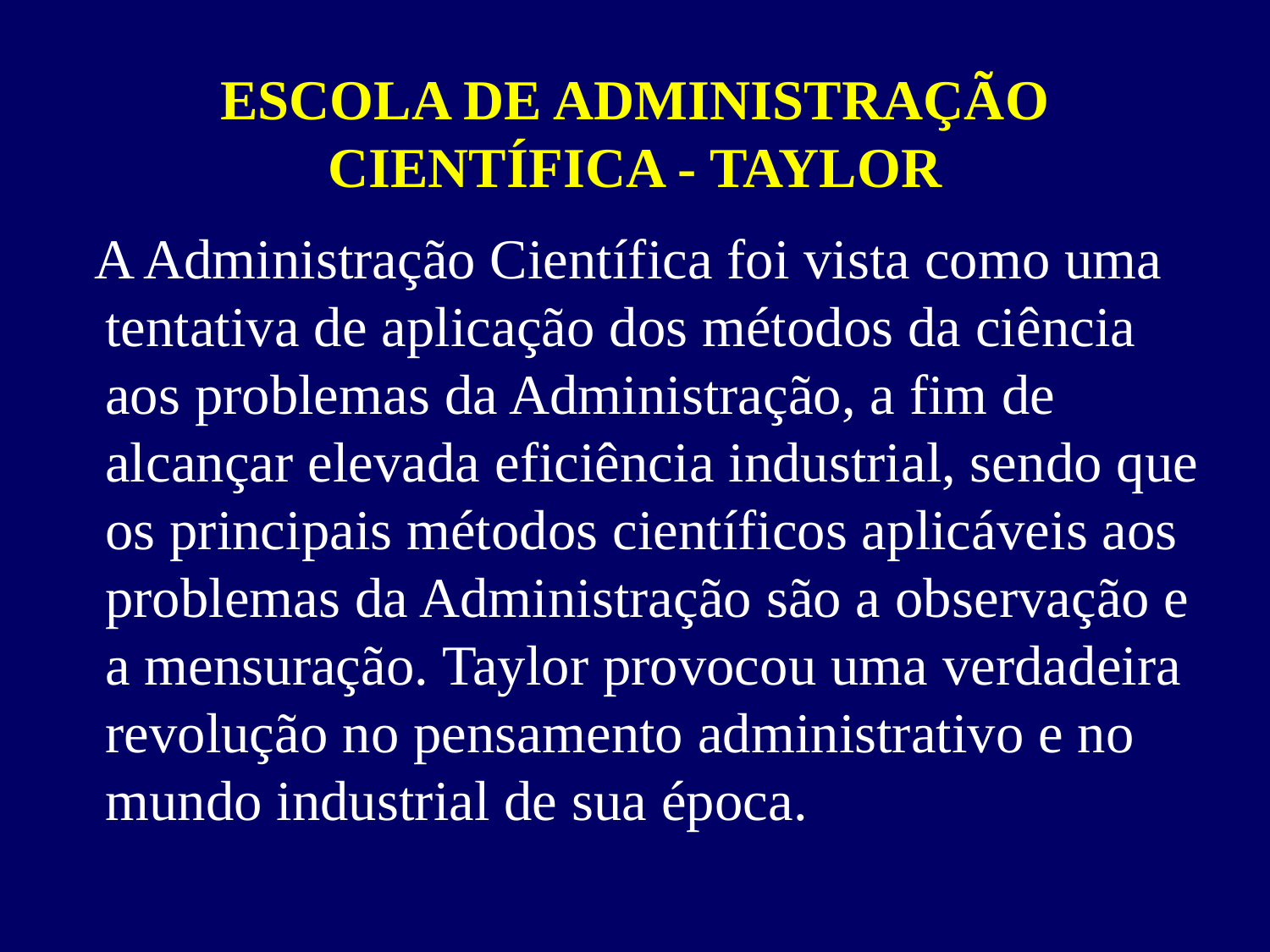

# ESCOLA DE ADMINISTRAÇÃO CIENTÍFICA - TAYLOR
   A Administração Científica foi vista como uma tentativa de aplicação dos métodos da ciência aos problemas da Administração, a fim de alcançar elevada eficiência industrial, sendo que os principais métodos científicos aplicáveis aos problemas da Administração são a observação e a mensuração. Taylor provocou uma verdadeira revolução no pensamento administrativo e no mundo industrial de sua época.